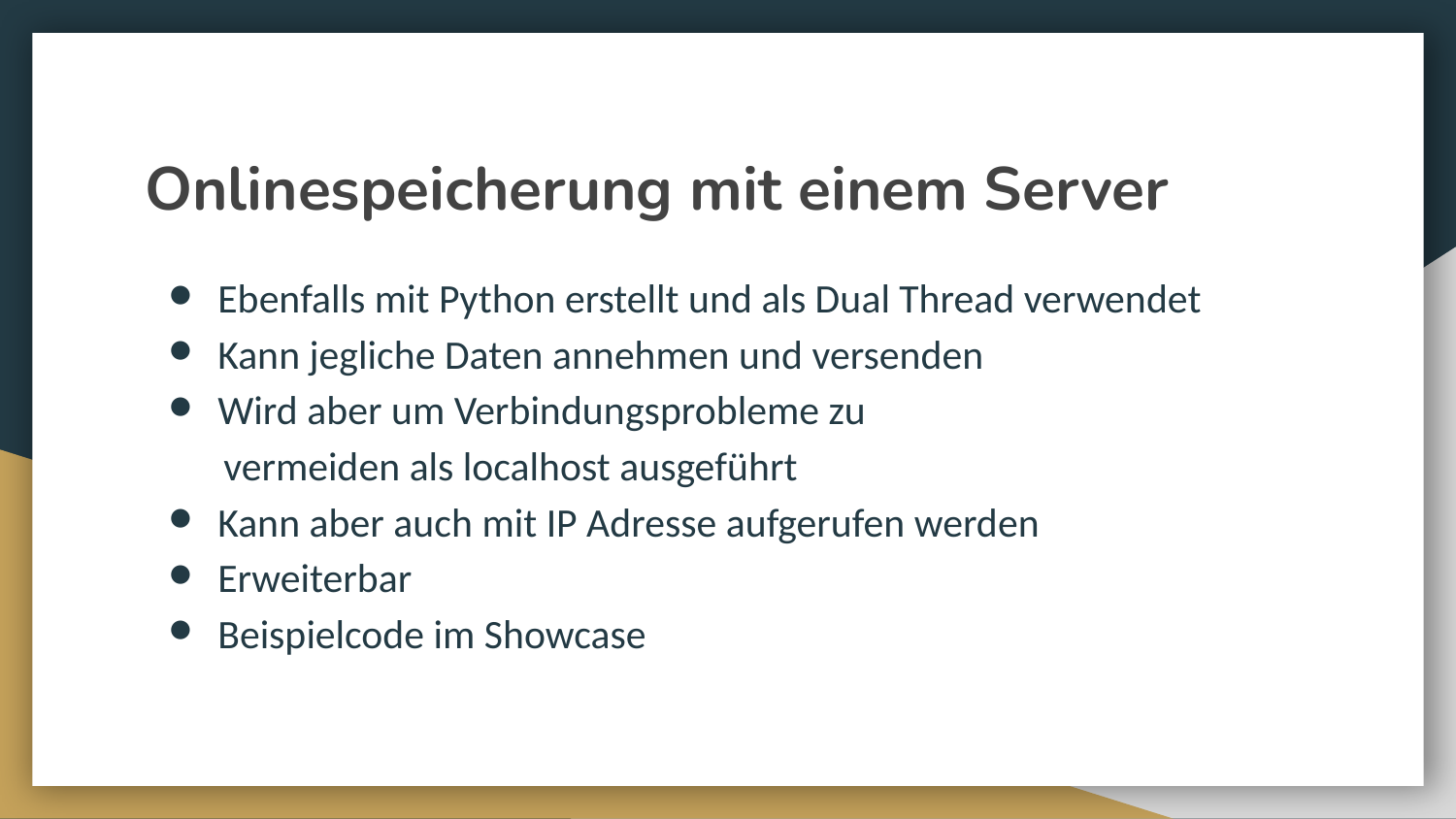

# Onlinespeicherung mit einem Server
Ebenfalls mit Python erstellt und als Dual Thread verwendet
Kann jegliche Daten annehmen und versenden
Wird aber um Verbindungsprobleme zu
      vermeiden als localhost ausgeführt
Kann aber auch mit IP Adresse aufgerufen werden
Erweiterbar
Beispielcode im Showcase